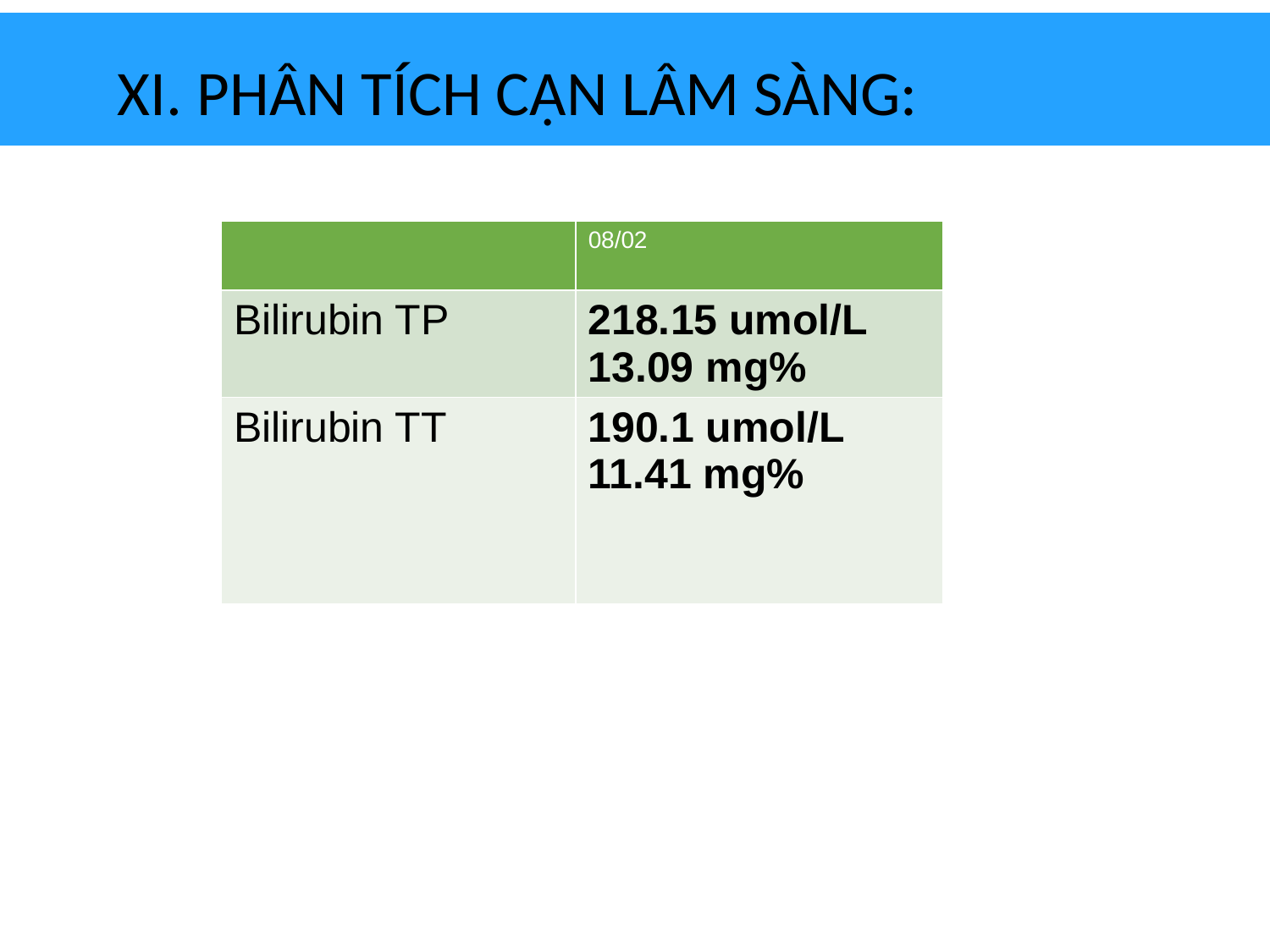

# XI. PHÂN TÍCH CẬN LÂM SÀNG:
|  | 08/02 |
| --- | --- |
| Bilirubin TP | 218.15 umol/L 13.09 mg% |
| Bilirubin TT | 190.1 umol/L 11.41 mg% |